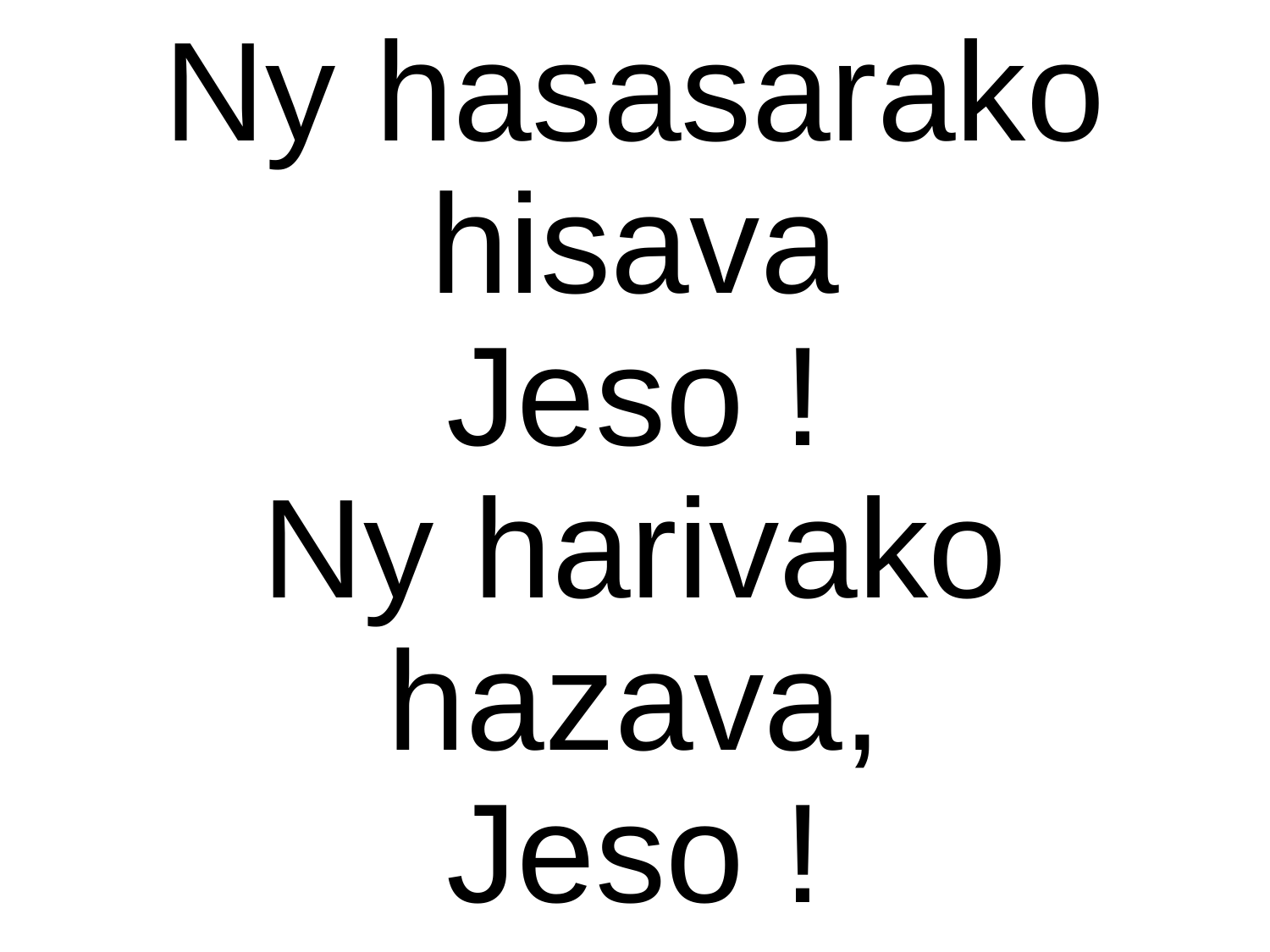

Ny hasasarako hisava
Jeso !
Ny harivako hazava,
Jeso !